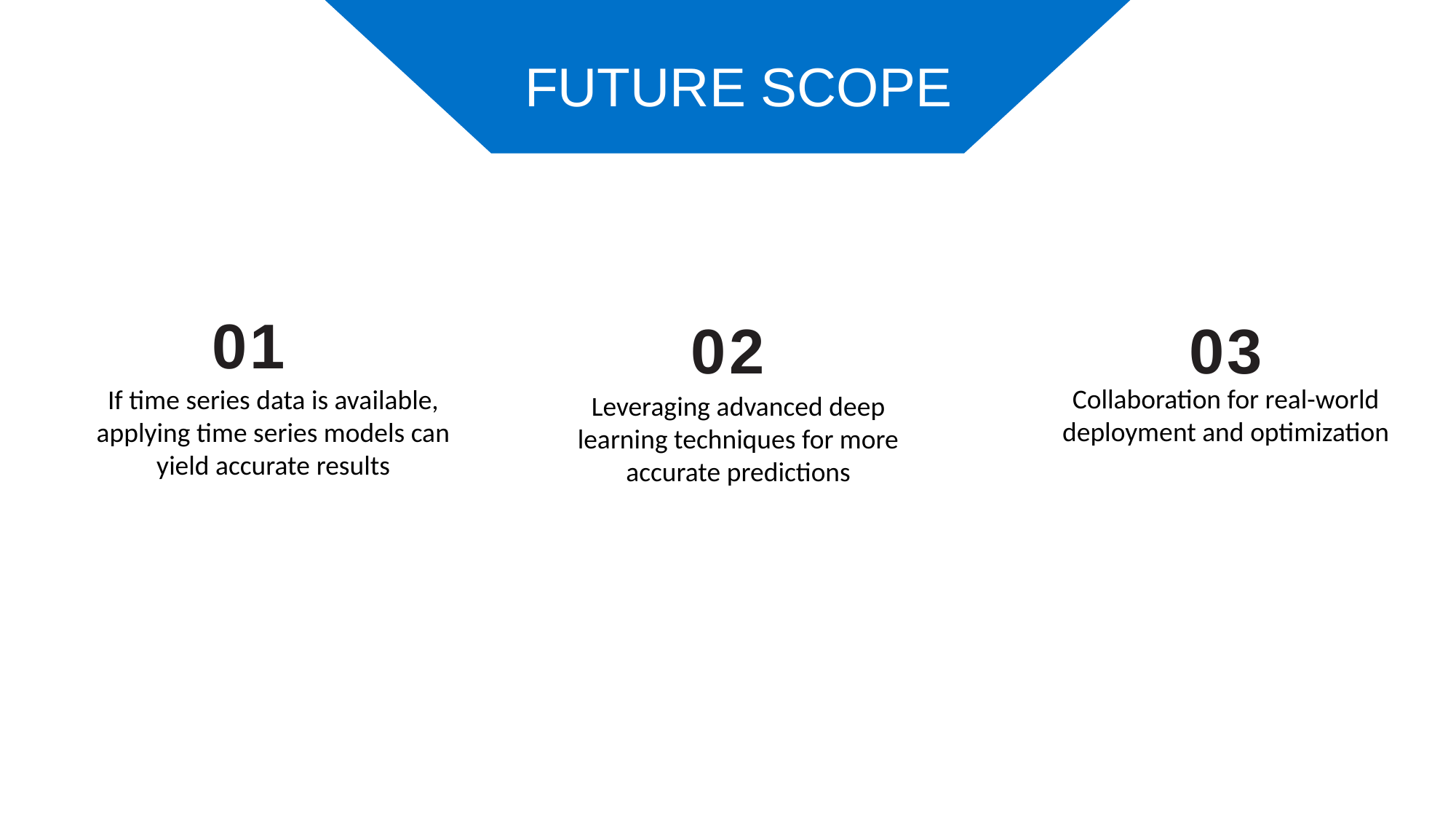

FUTURE SCOPE
01
02
03
Collaboration for real-world deployment and optimization
If time series data is available, applying time series models can yield accurate results
Leveraging advanced deep learning techniques for more accurate predictions
THANK YOU